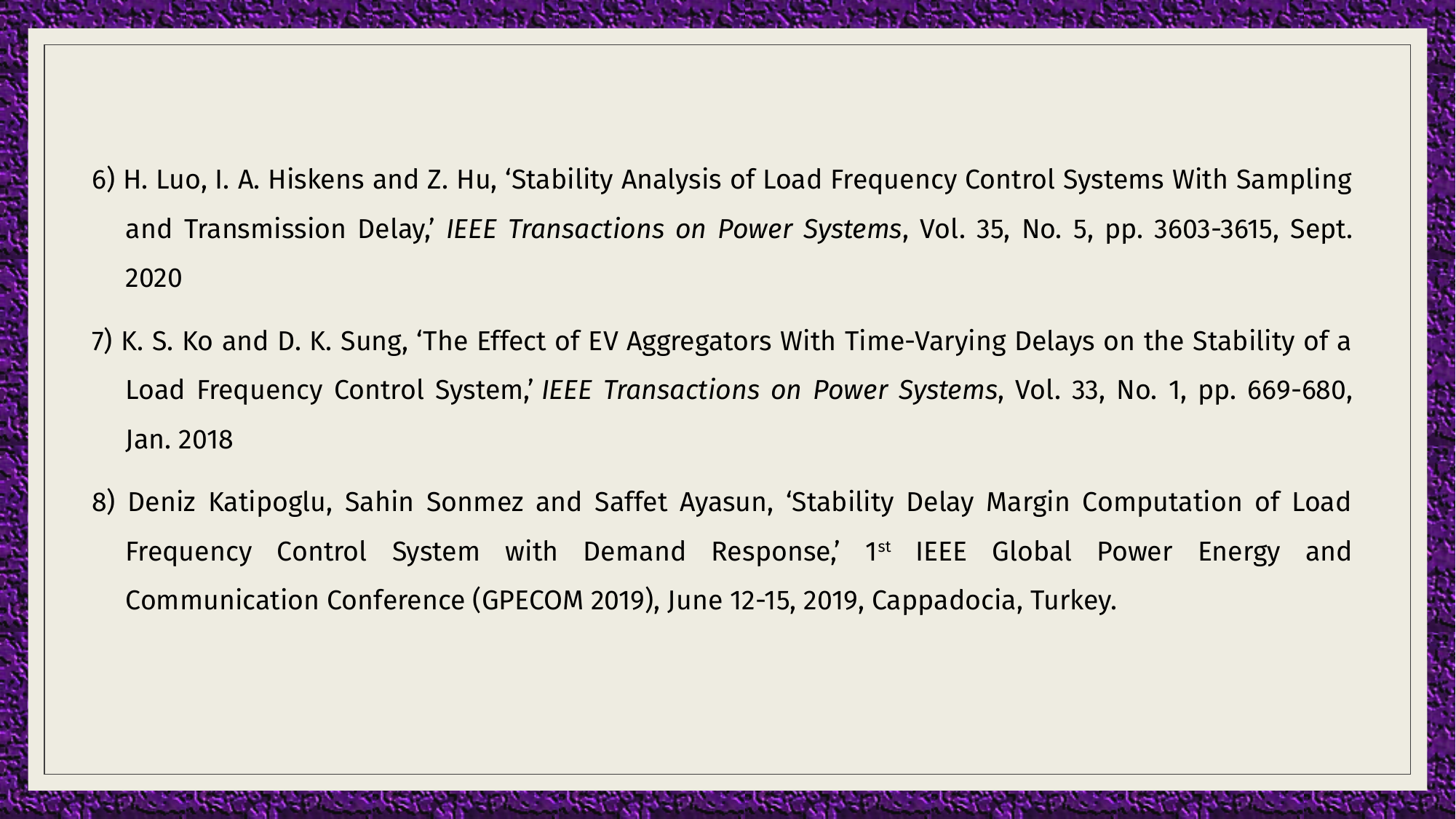

6) H. Luo, I. A. Hiskens and Z. Hu, ‘Stability Analysis of Load Frequency Control Systems With Sampling and Transmission Delay,’ IEEE Transactions on Power Systems, Vol. 35, No. 5, pp. 3603-3615, Sept. 2020
7) K. S. Ko and D. K. Sung, ‘The Effect of EV Aggregators With Time-Varying Delays on the Stability of a Load Frequency Control System,’ IEEE Transactions on Power Systems, Vol. 33, No. 1, pp. 669-680, Jan. 2018
8) Deniz Katipoglu, Sahin Sonmez and Saffet Ayasun, ‘Stability Delay Margin Computation of Load Frequency Control System with Demand Response,’ 1st IEEE Global Power Energy and Communication Conference (GPECOM 2019), June 12-15, 2019, Cappadocia, Turkey.